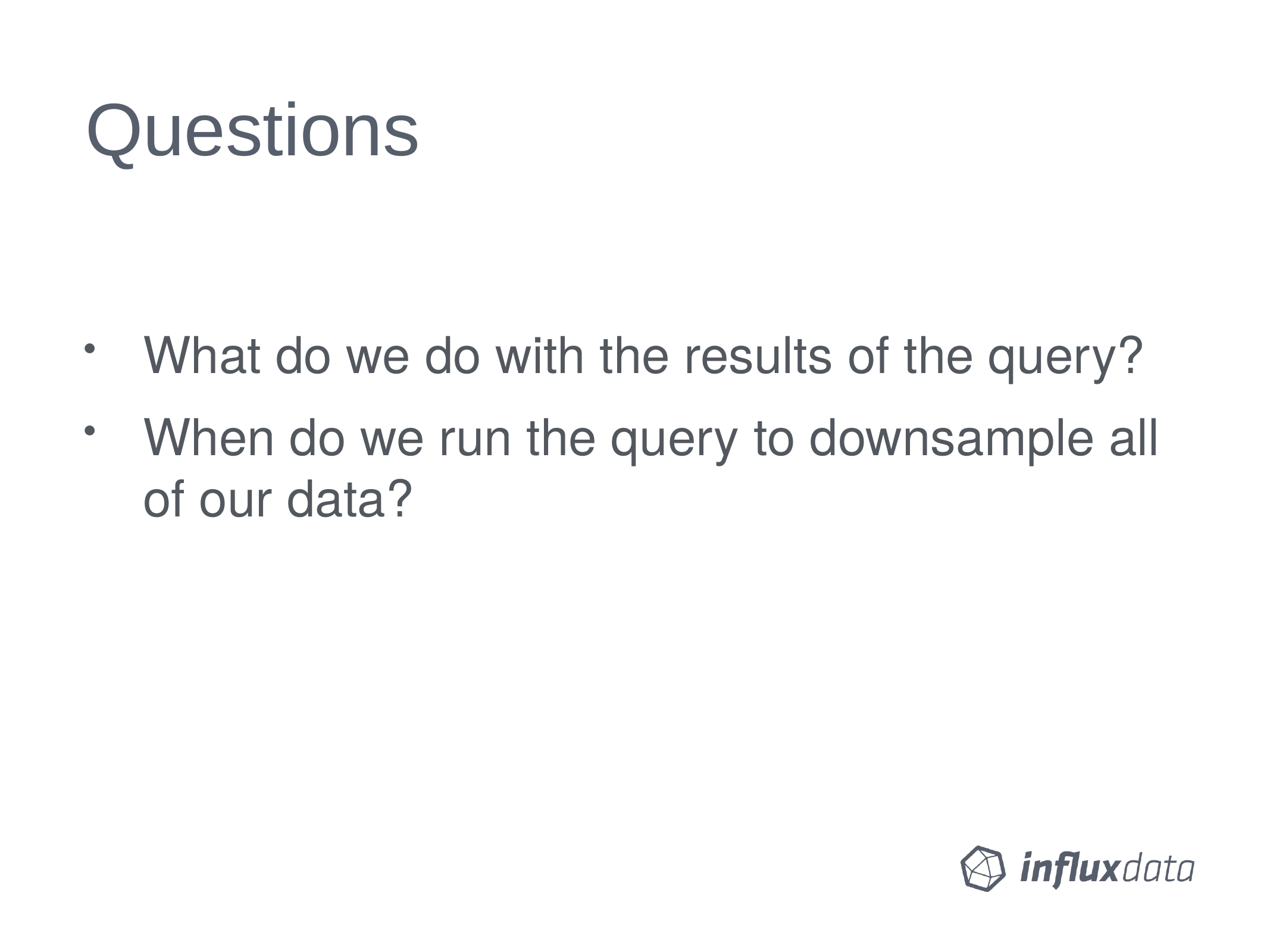

Questions
What do we do with the results of the query?
When do we run the query to downsample all of our data?